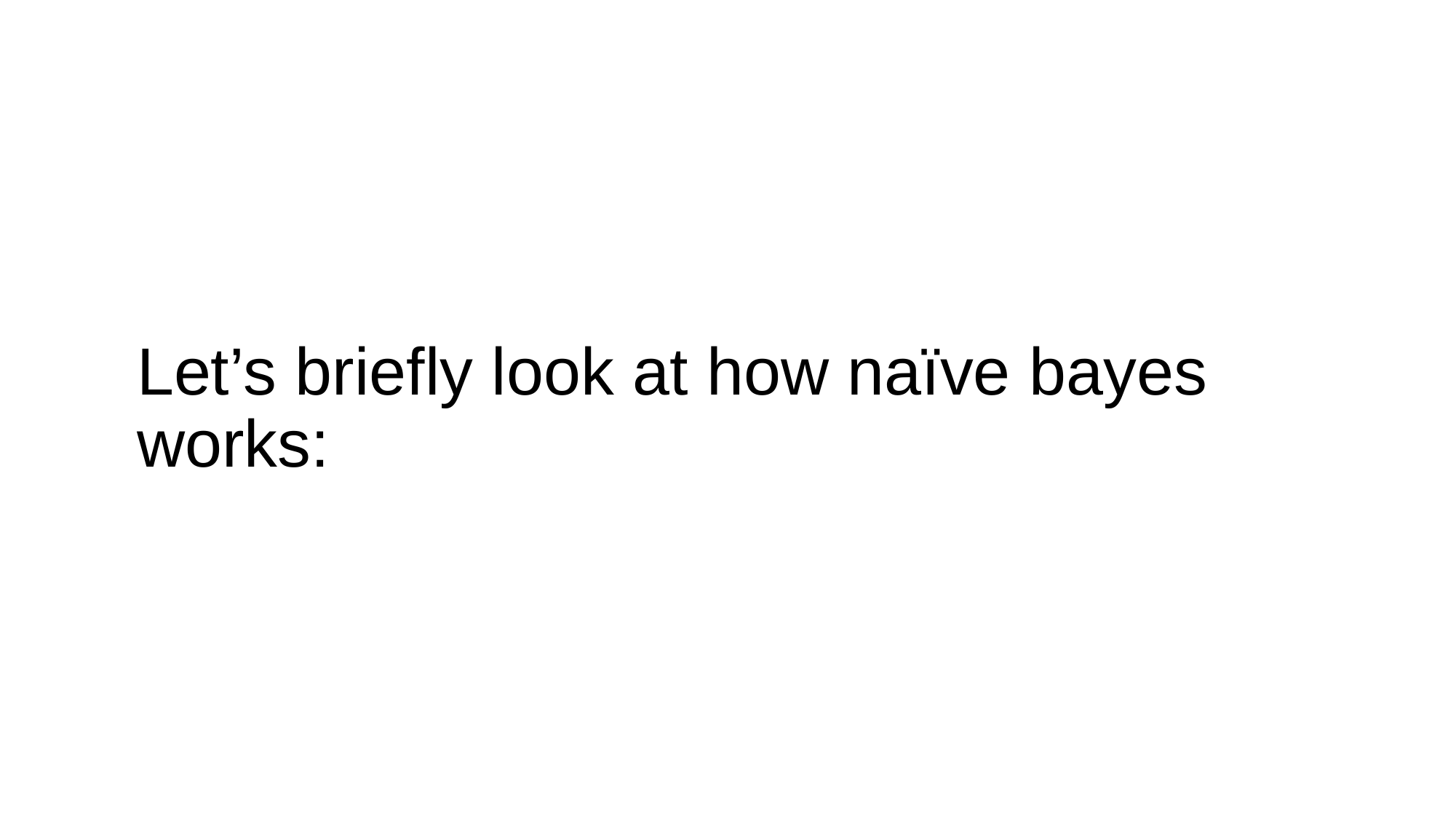

# Let’s briefly look at how naïve bayes works: